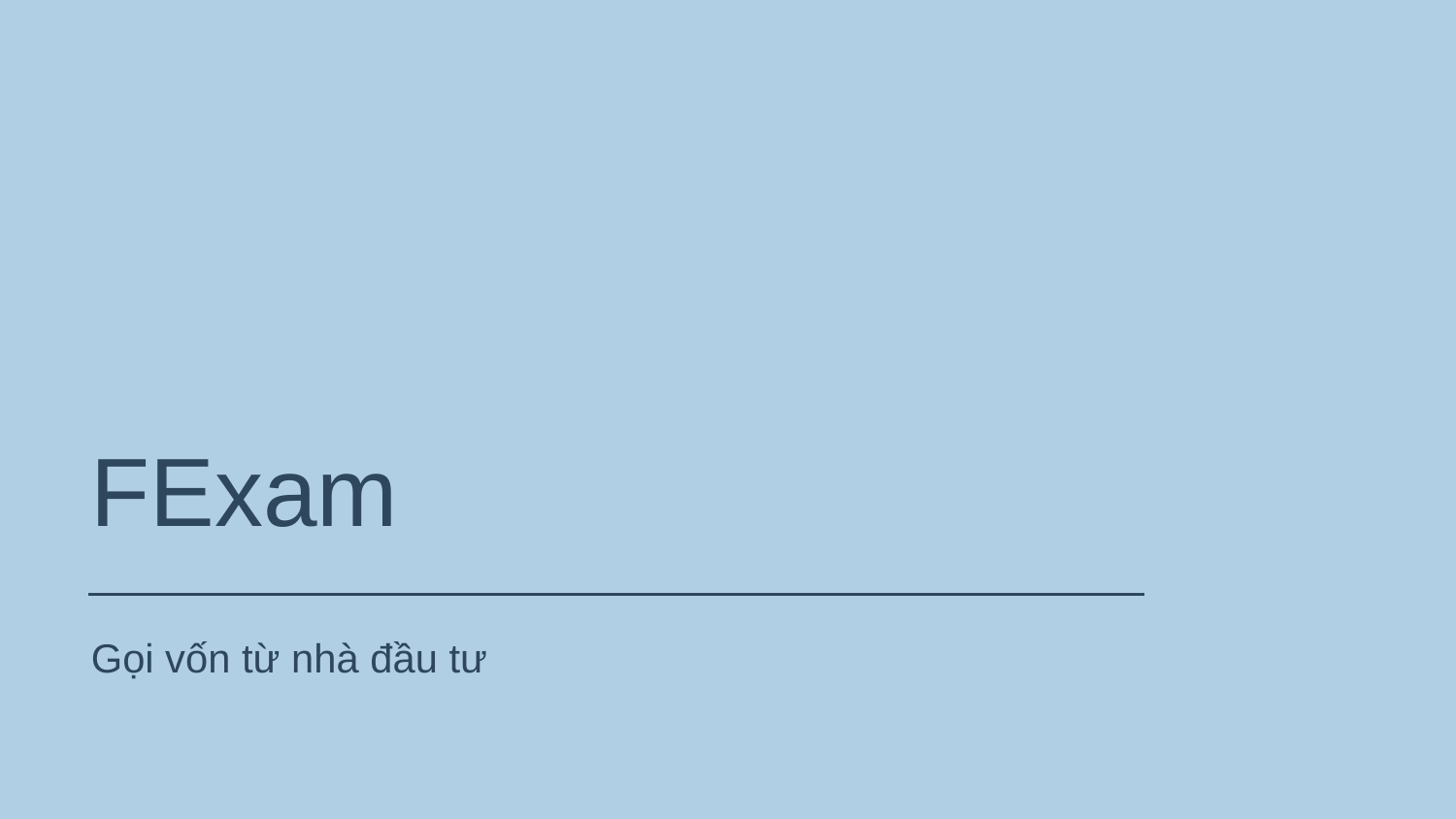

# FExam
Gọi vốn từ nhà đầu tư